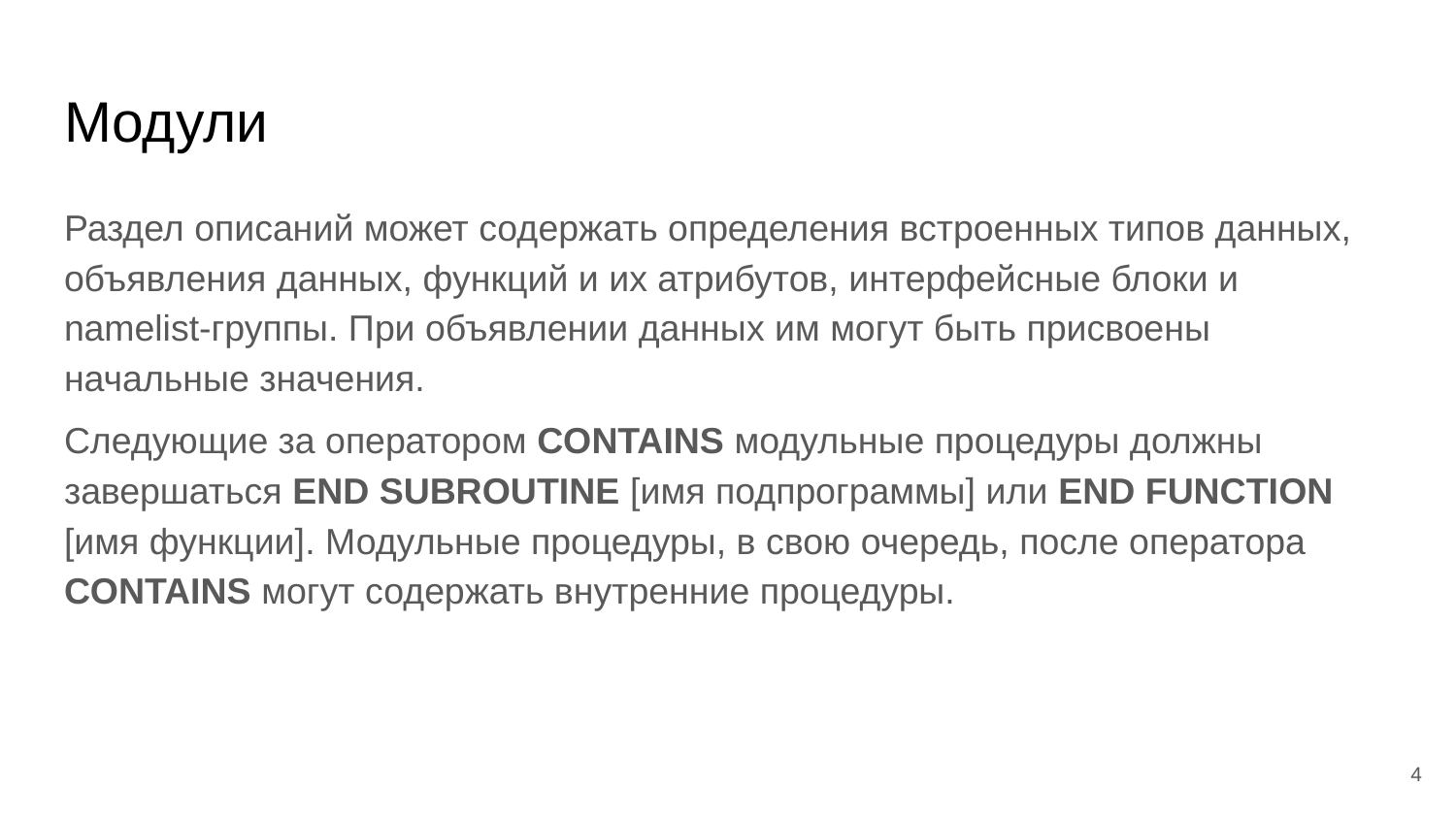

# Модули
Раздел описаний может содержать определения встроенных типов данных, объявления данных, функций и их атрибутов, интерфейсные блоки и namelist-группы. При объявлении данных им могут быть присвоены начальные значения.
Следующие за оператором CONTAINS модульные процедуры должны завершаться END SUBROUTINE [имя подпрограммы] или END FUNCTION [имя функции]. Модульные процедуры, в свою очередь, после оператора CONTAINS могут содержать внутренние процедуры.
4